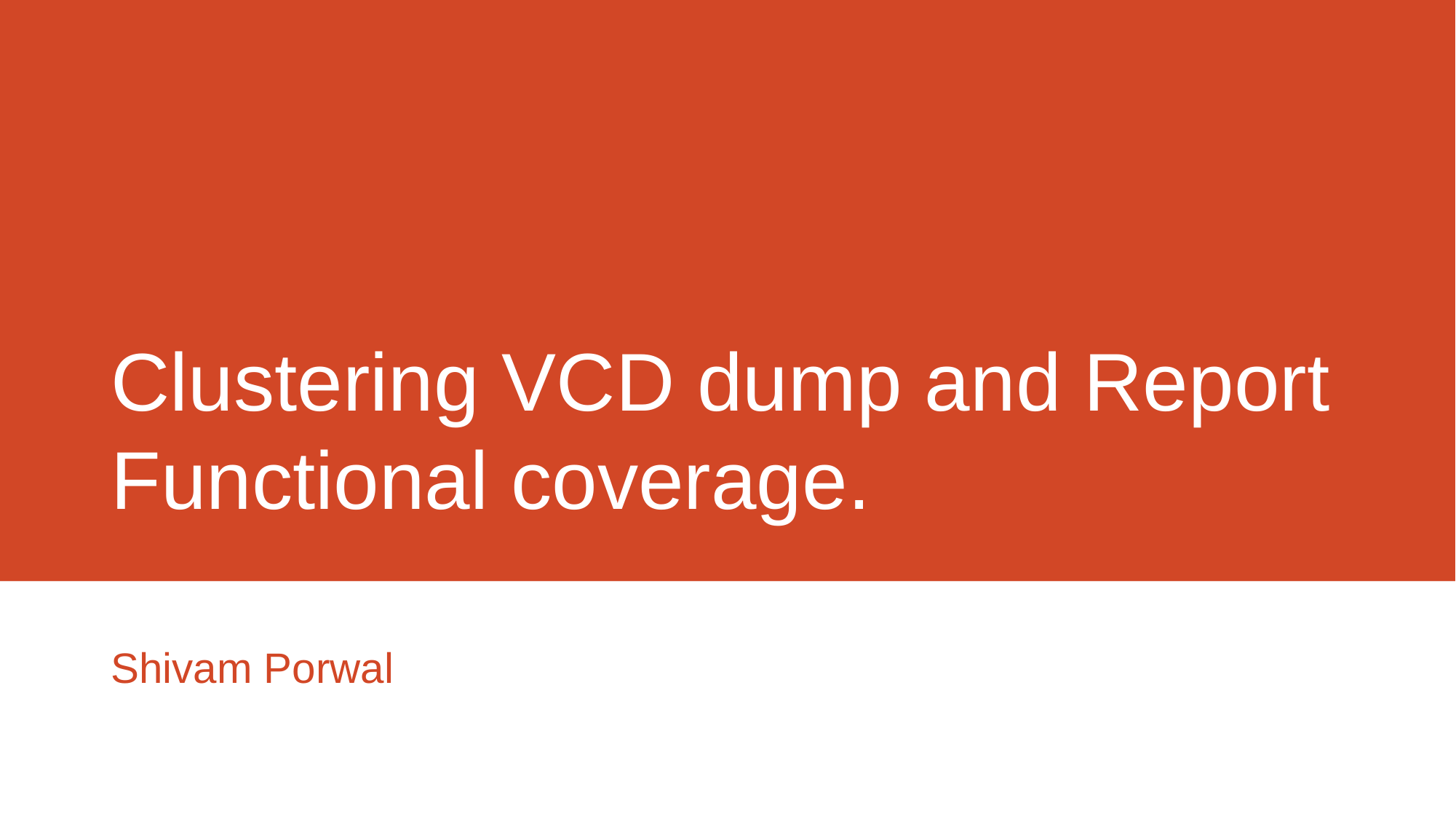

# Clustering VCD dump and Report Functional coverage.
Shivam Porwal